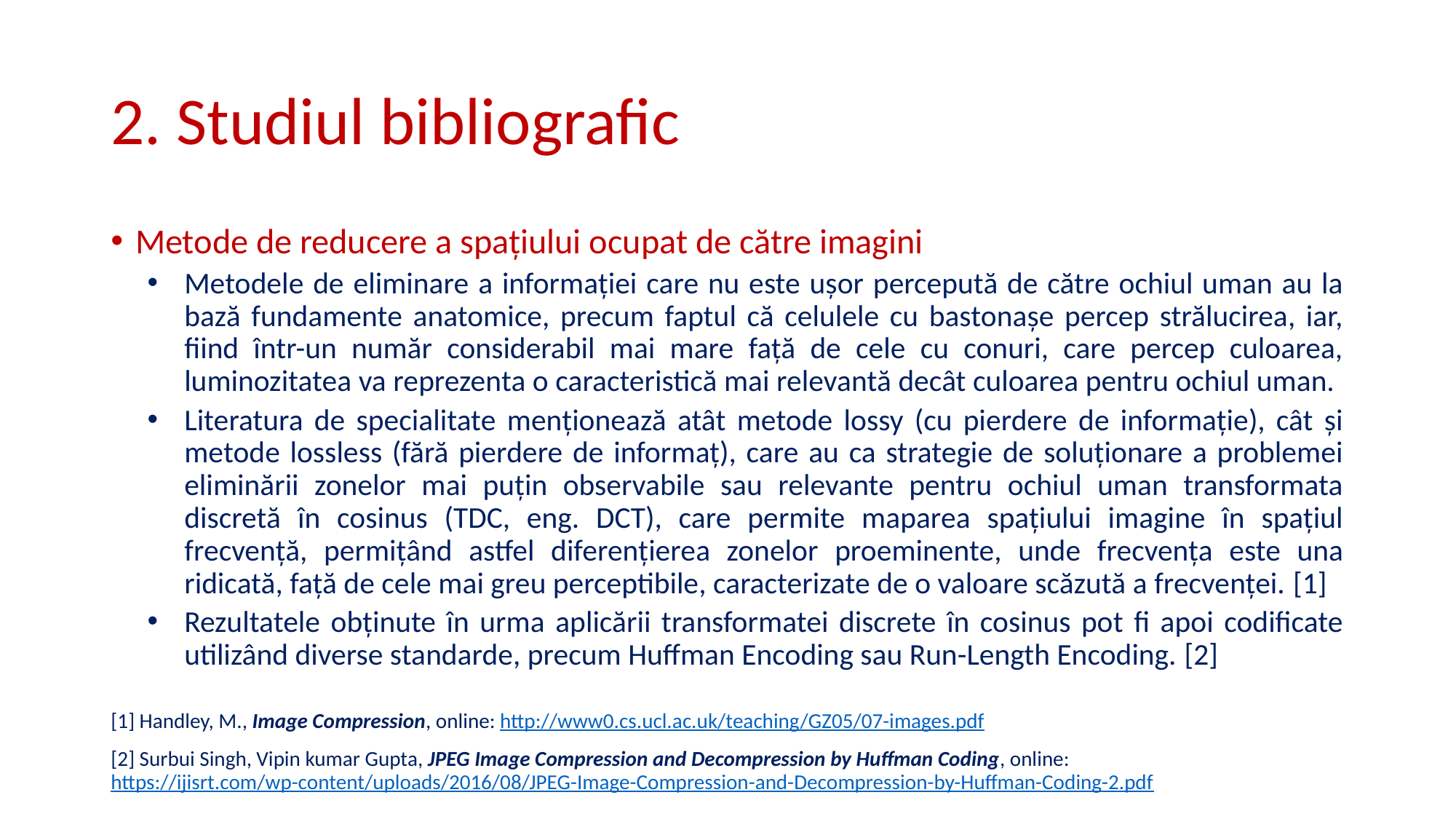

# 2. Studiul bibliografic
Metode de reducere a spațiului ocupat de către imagini
Metodele de eliminare a informației care nu este ușor percepută de către ochiul uman au la bază fundamente anatomice, precum faptul că celulele cu bastonașe percep strălucirea, iar, fiind într-un număr considerabil mai mare față de cele cu conuri, care percep culoarea, luminozitatea va reprezenta o caracteristică mai relevantă decât culoarea pentru ochiul uman.
Literatura de specialitate menționează atât metode lossy (cu pierdere de informație), cât și metode lossless (fără pierdere de informaț), care au ca strategie de soluționare a problemei eliminării zonelor mai puțin observabile sau relevante pentru ochiul uman transformata discretă în cosinus (TDC, eng. DCT), care permite maparea spațiului imagine în spațiul frecvență, permițând astfel diferențierea zonelor proeminente, unde frecvența este una ridicată, față de cele mai greu perceptibile, caracterizate de o valoare scăzută a frecvenței. [1]
Rezultatele obținute în urma aplicării transformatei discrete în cosinus pot fi apoi codificate utilizând diverse standarde, precum Huffman Encoding sau Run-Length Encoding. [2]
[1] Handley, M., Image Compression, online: http://www0.cs.ucl.ac.uk/teaching/GZ05/07-images.pdf
[2] Surbui Singh, Vipin kumar Gupta, JPEG Image Compression and Decompression by Huffman Coding, online: https://ijisrt.com/wp-content/uploads/2016/08/JPEG-Image-Compression-and-Decompression-by-Huffman-Coding-2.pdf